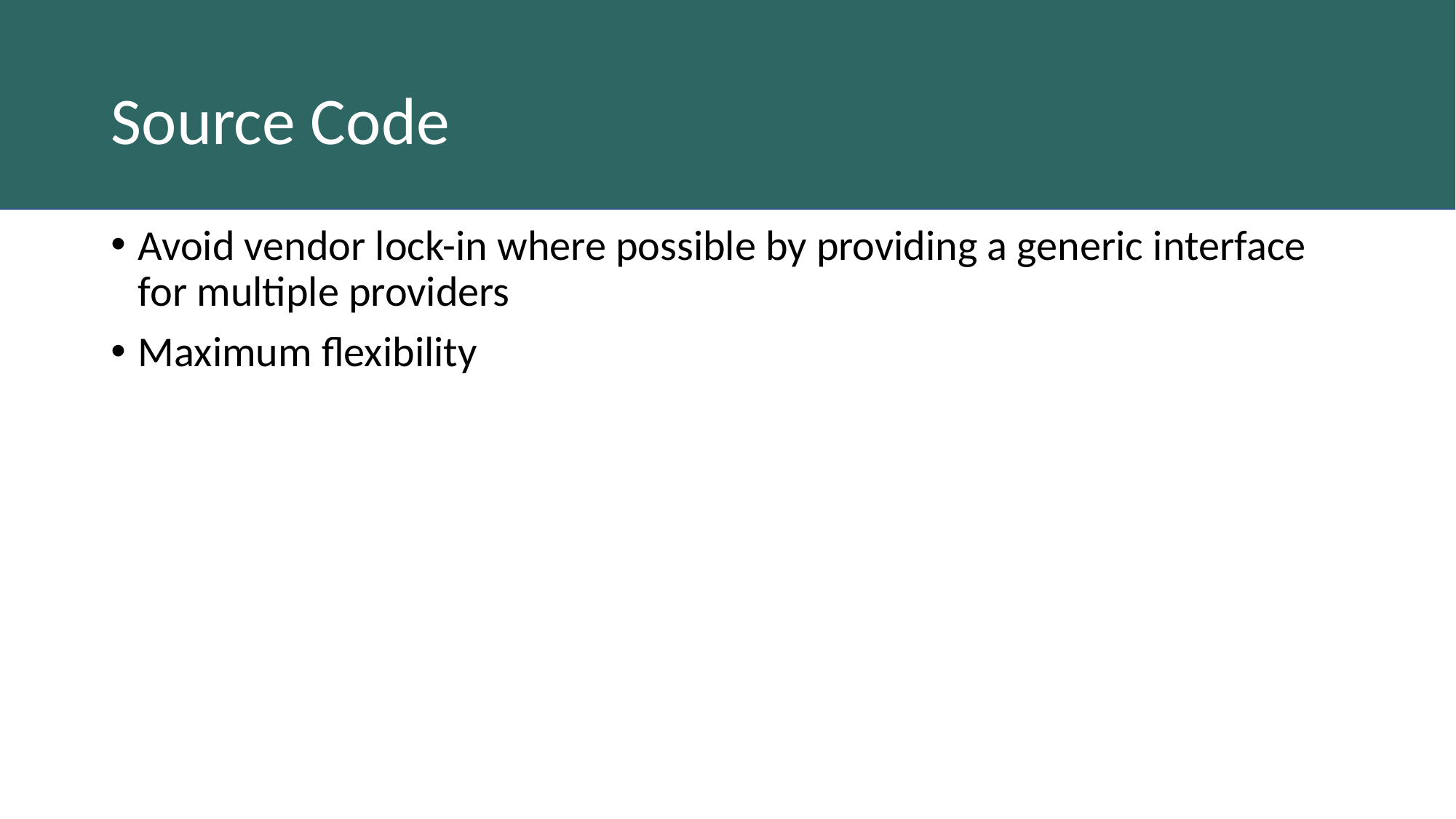

# Source Code
Avoid vendor lock-in where possible by providing a generic interface for multiple providers
Maximum flexibility